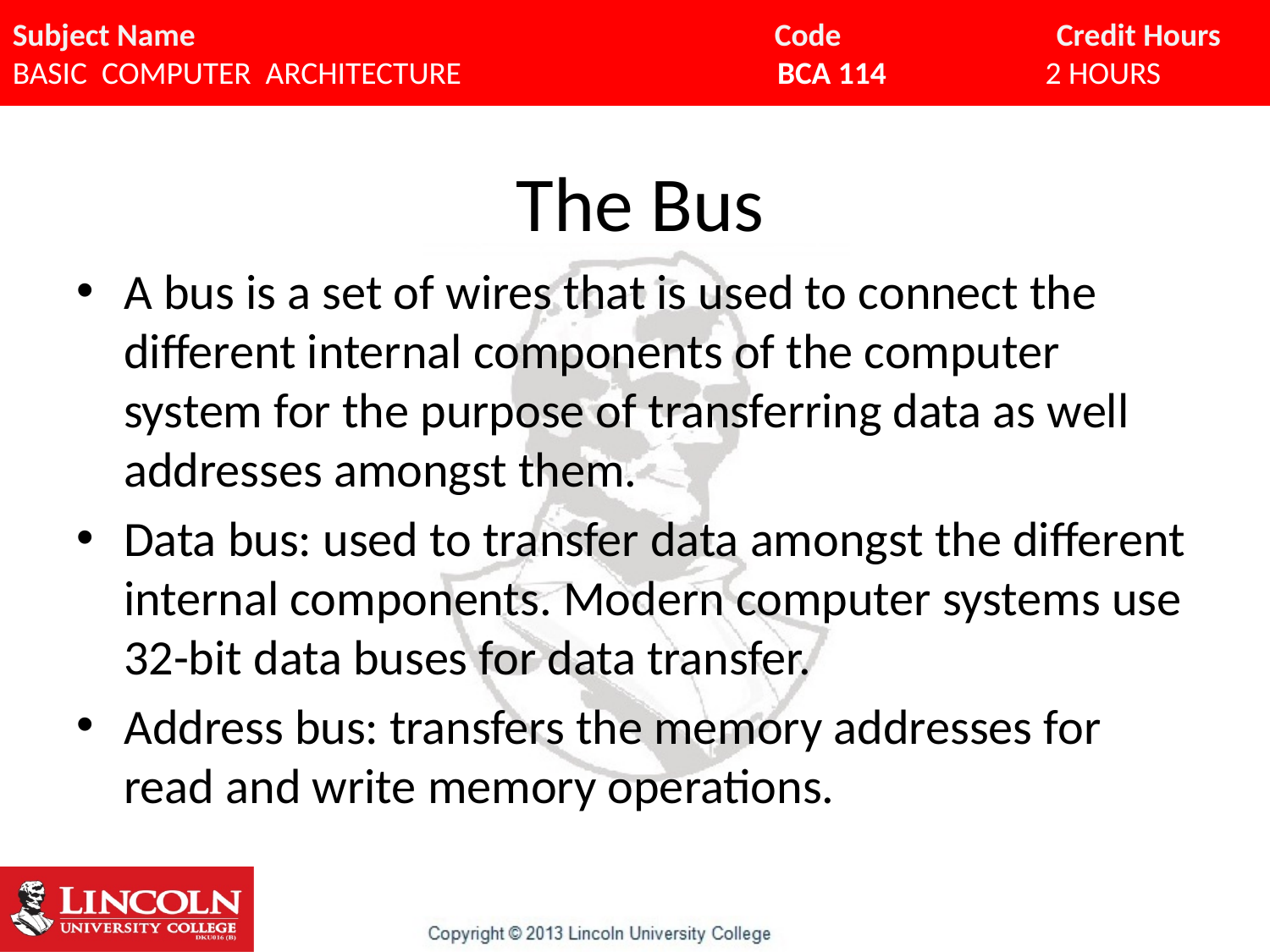

# The Bus
A bus is a set of wires that is used to connect the different internal components of the computer system for the purpose of transferring data as well addresses amongst them.
Data bus: used to transfer data amongst the different internal components. Modern computer systems use 32-bit data buses for data transfer.
Address bus: transfers the memory addresses for read and write memory operations.